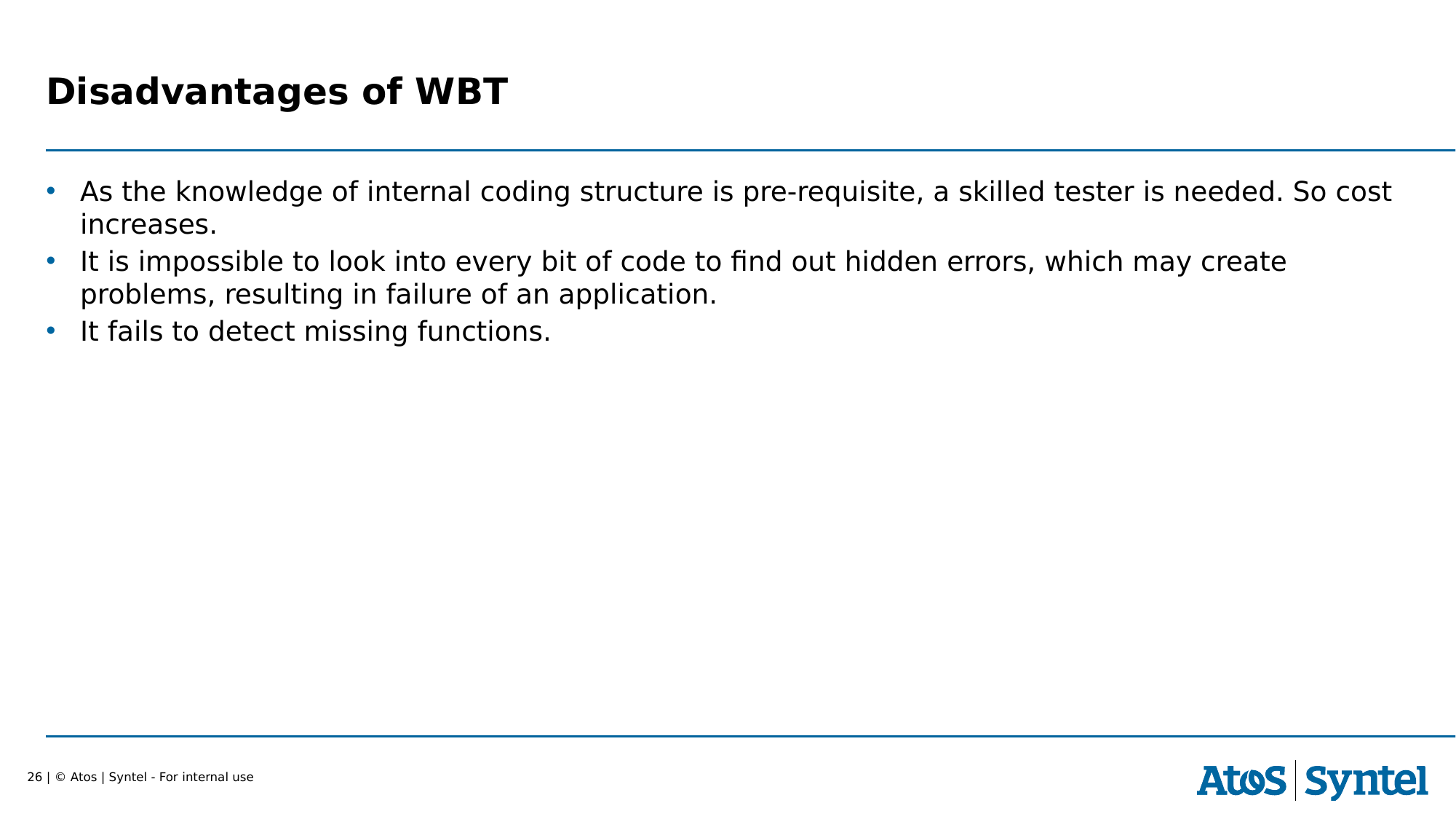

Disadvantages of WBT

As the knowledge of internal coding structure is pre-requisite, a skilled tester is needed. So cost increases.
It is impossible to look into every bit of code to find out hidden errors, which may create problems, resulting in failure of an application.
It fails to detect missing functions.